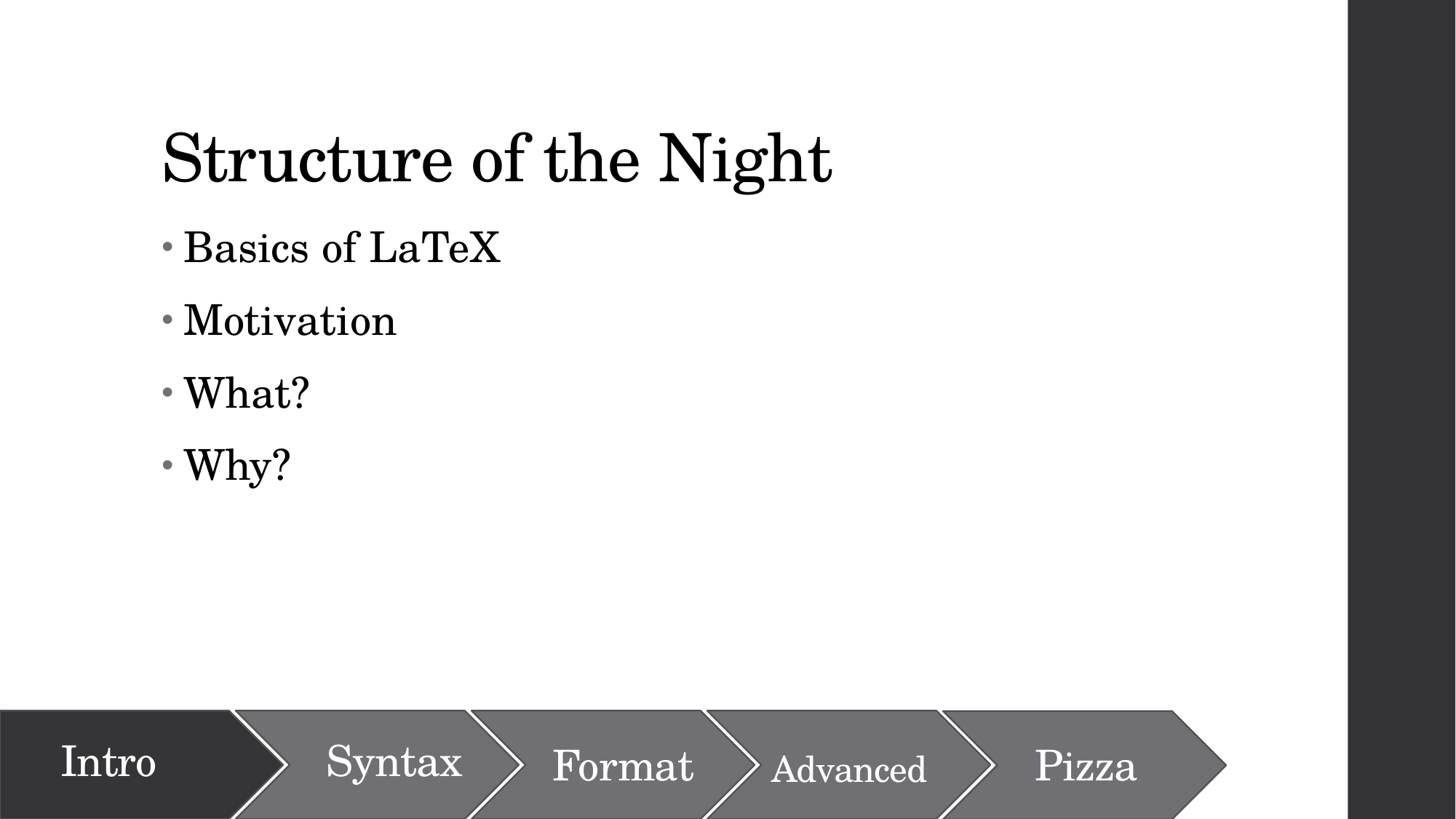

# Structure of the Night
Basics of LaTeX
Motivation
What?
Why?

Intro
Format
Advanced
Pizza
Syntax